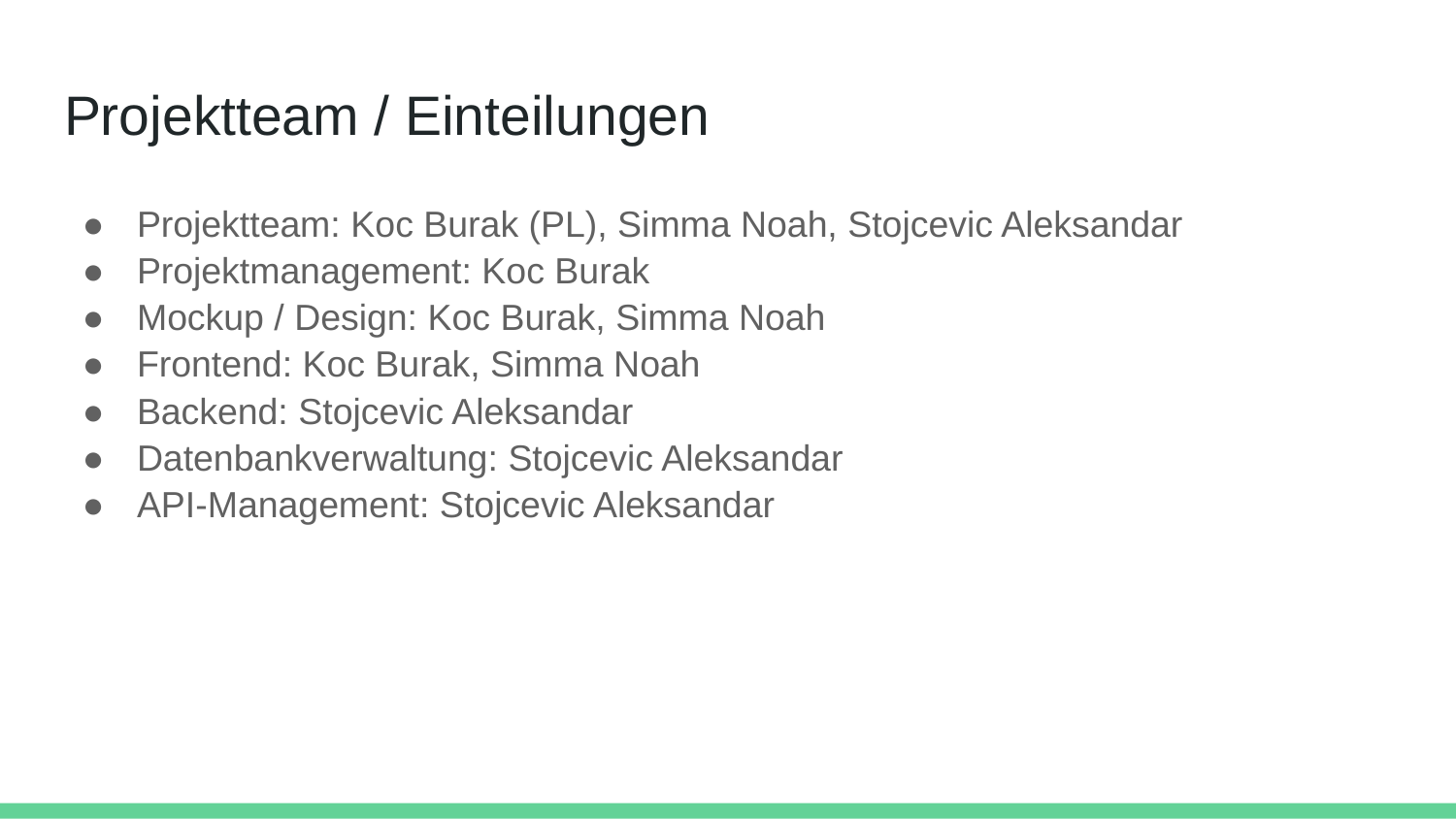

# Projektteam / Einteilungen
Projektteam: Koc Burak (PL), Simma Noah, Stojcevic Aleksandar
Projektmanagement: Koc Burak
Mockup / Design: Koc Burak, Simma Noah
Frontend: Koc Burak, Simma Noah
Backend: Stojcevic Aleksandar
Datenbankverwaltung: Stojcevic Aleksandar
API-Management: Stojcevic Aleksandar